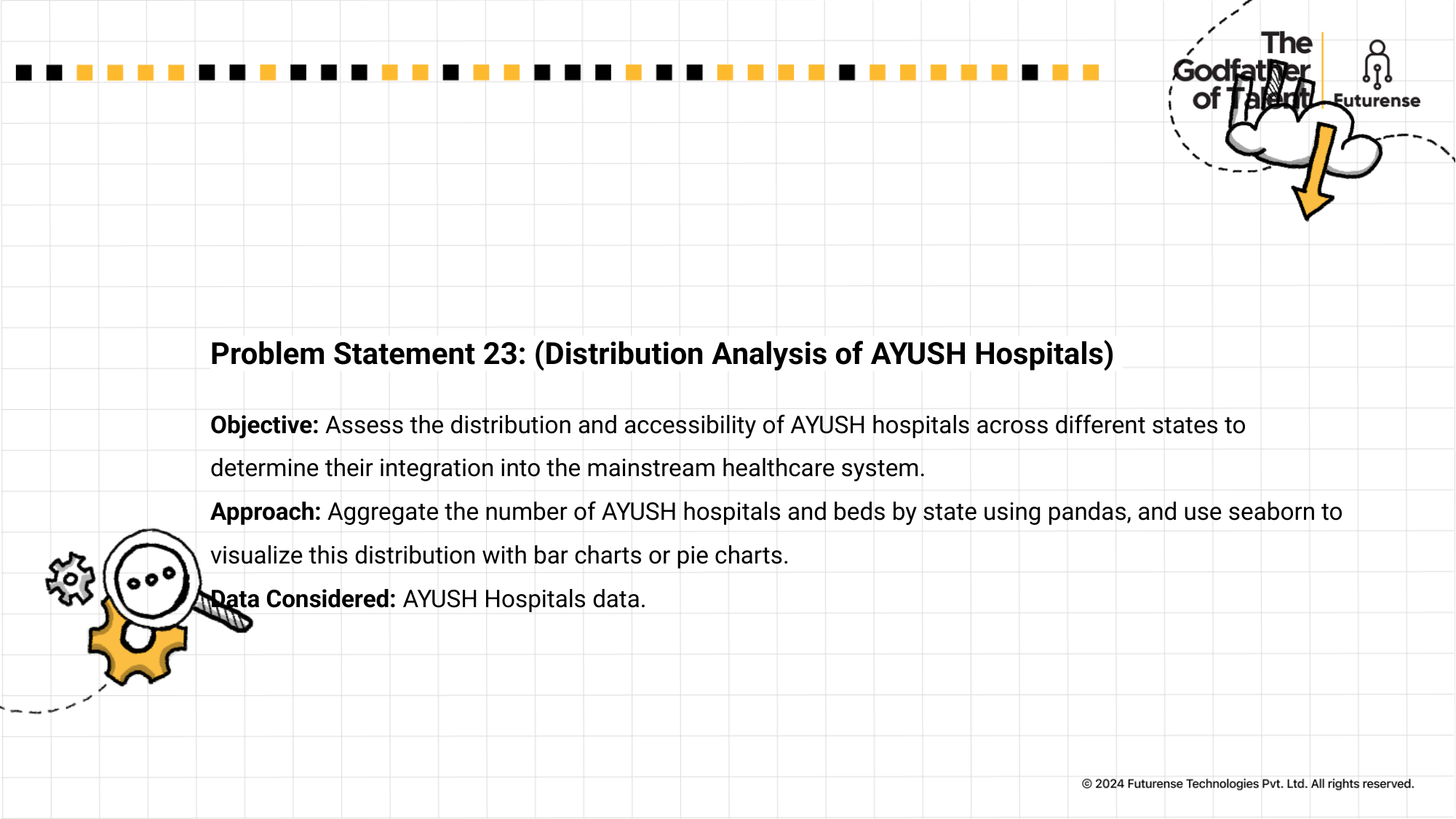

# Problem Statement 23: (Distribution Analysis of AYUSH Hospitals)  Objective: Assess the distribution and accessibility of AYUSH hospitals across different states to determine their integration into the mainstream healthcare system. Approach: Aggregate the number of AYUSH hospitals and beds by state using pandas, and use seaborn to visualize this distribution with bar charts or pie charts. Data Considered: AYUSH Hospitals data.